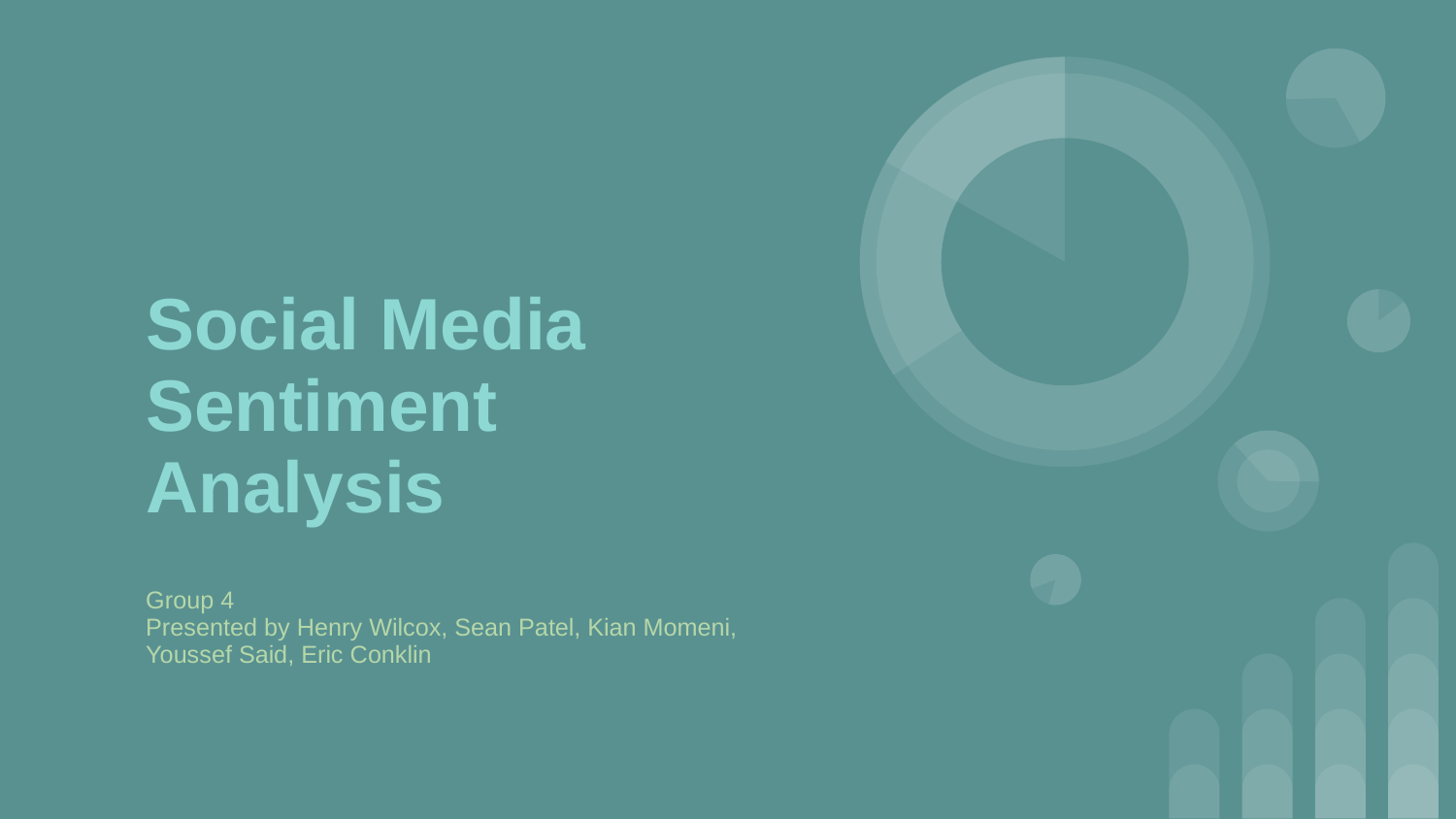

# Social Media Sentiment Analysis
Group 4
Presented by Henry Wilcox, Sean Patel, Kian Momeni, Youssef Said, Eric Conklin